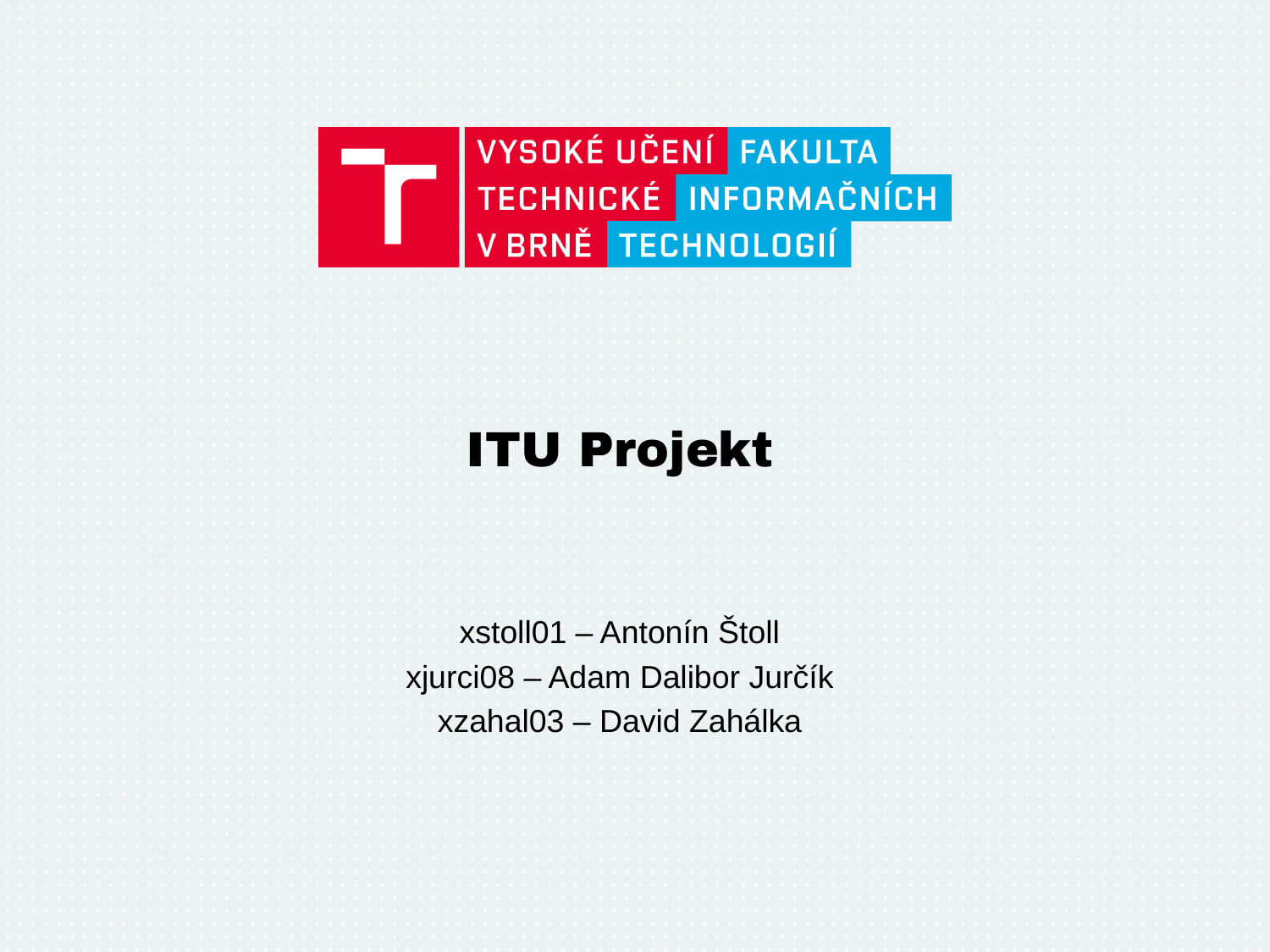

# ITU Projekt
xstoll01 – Antonín Štoll
xjurci08 – Adam Dalibor Jurčík
xzahal03 – David Zahálka